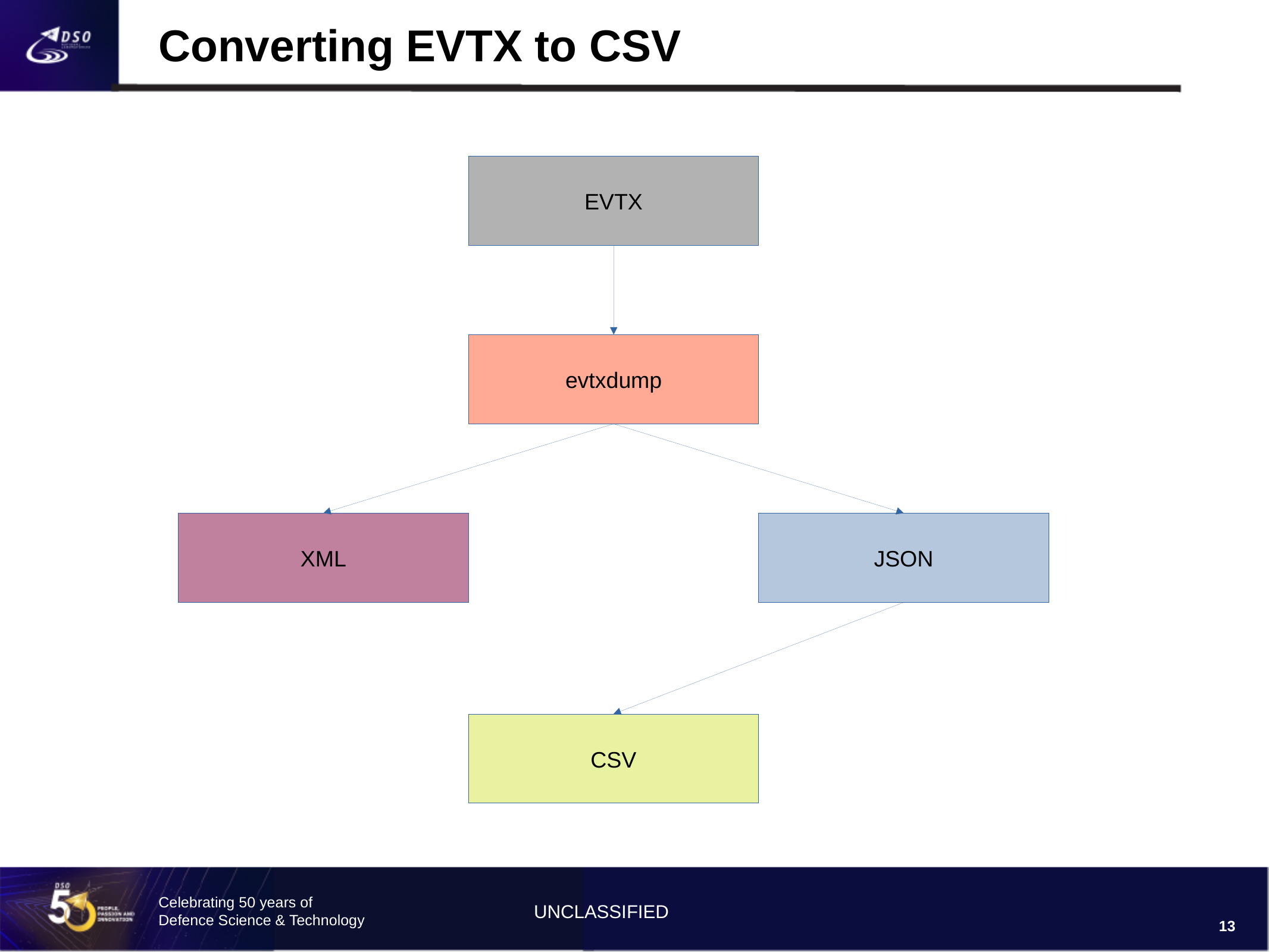

# Converting EVTX to CSV
EVTX

evtxdump

XML
JSON

CSV
13